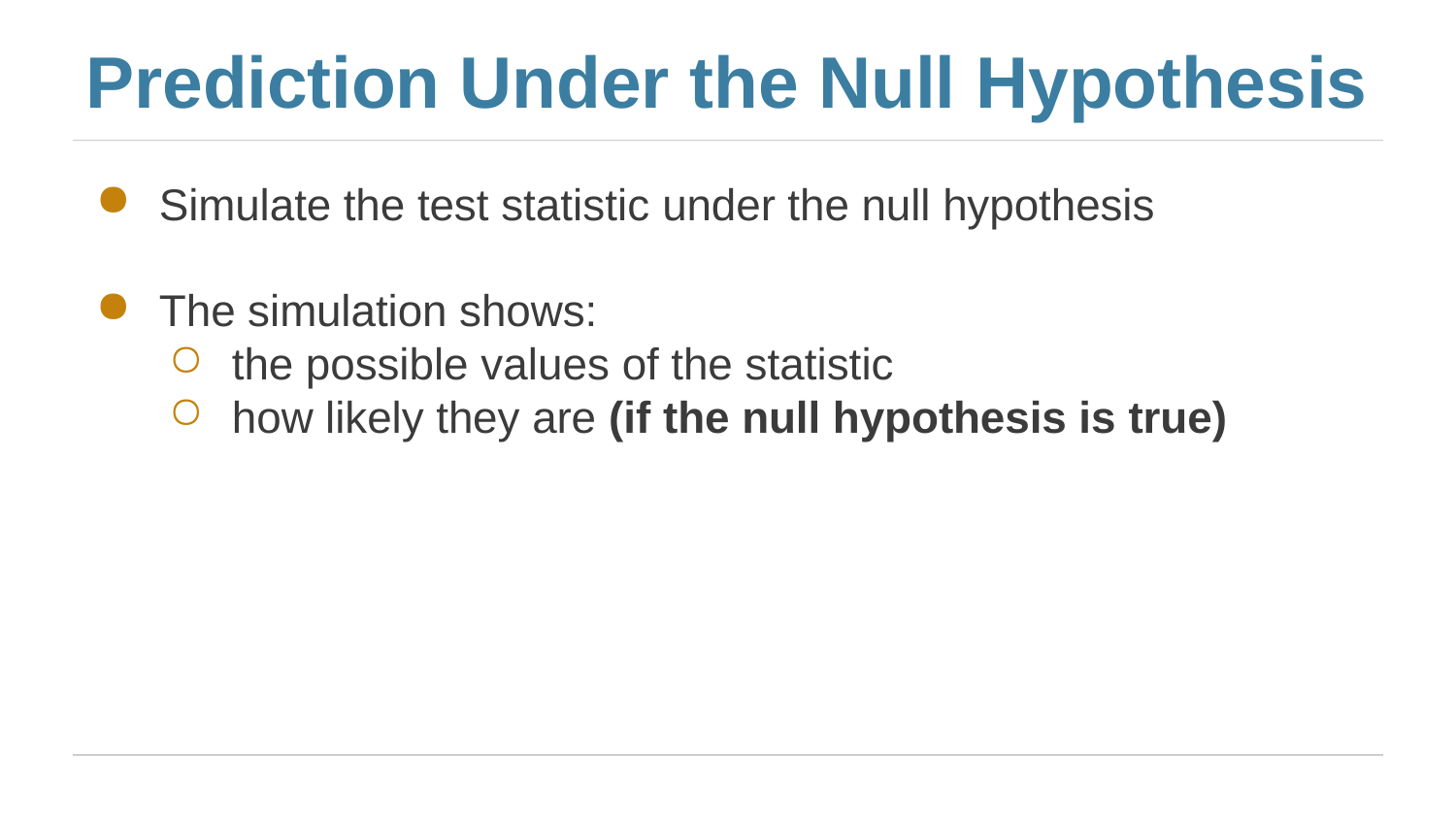

# Prediction Under the Null Hypothesis
Simulate the test statistic under the null hypothesis

The simulation shows:
the possible values of the statistic
how likely they are (if the null hypothesis is true)